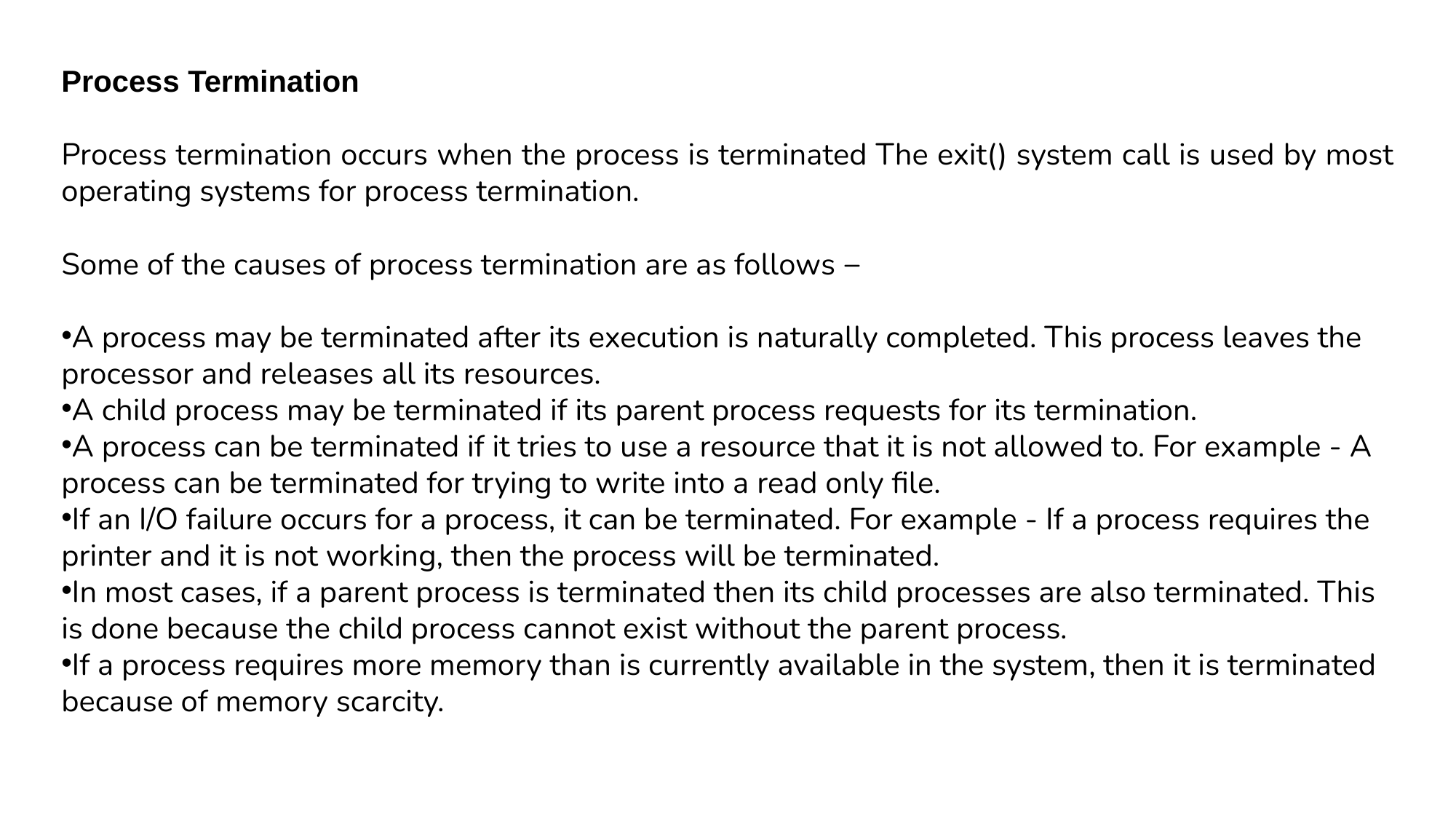

Process Termination

Process termination occurs when the process is terminated The exit() system call is used by most operating systems for process termination.

Some of the causes of process termination are as follows −

A process may be terminated after its execution is naturally completed. This process leaves the processor and releases all its resources.
A child process may be terminated if its parent process requests for its termination.
A process can be terminated if it tries to use a resource that it is not allowed to. For example - A process can be terminated for trying to write into a read only file.
If an I/O failure occurs for a process, it can be terminated. For example - If a process requires the printer and it is not working, then the process will be terminated.
In most cases, if a parent process is terminated then its child processes are also terminated. This is done because the child process cannot exist without the parent process.
If a process requires more memory than is currently available in the system, then it is terminated because of memory scarcity.